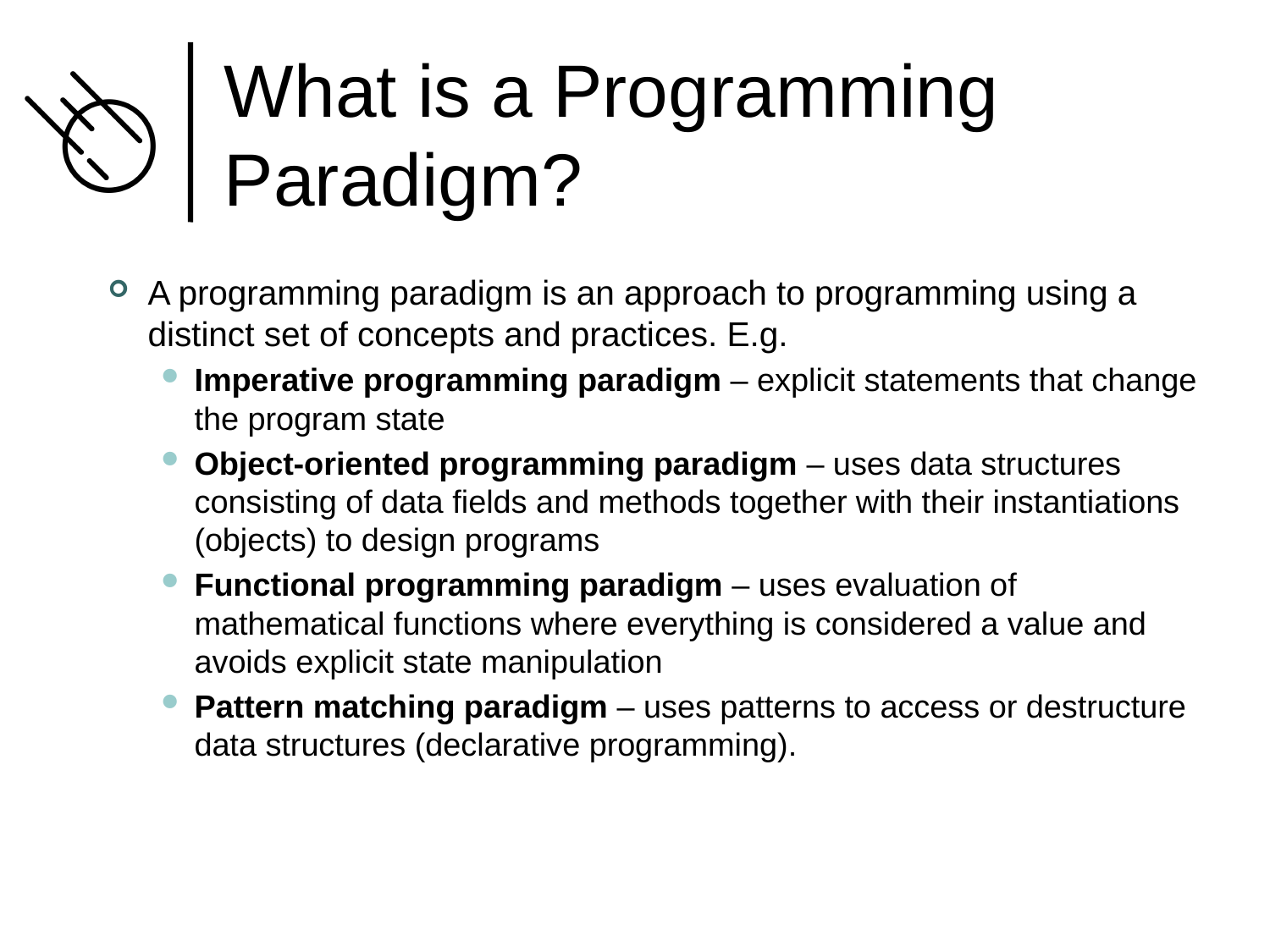

# What is a Programming Paradigm?
A programming paradigm is an approach to programming using a distinct set of concepts and practices. E.g.
Imperative programming paradigm – explicit statements that change the program state
Object-oriented programming paradigm – uses data structures consisting of data fields and methods together with their instantiations (objects) to design programs
Functional programming paradigm – uses evaluation of mathematical functions where everything is considered a value and avoids explicit state manipulation
Pattern matching paradigm – uses patterns to access or destructure data structures (declarative programming).